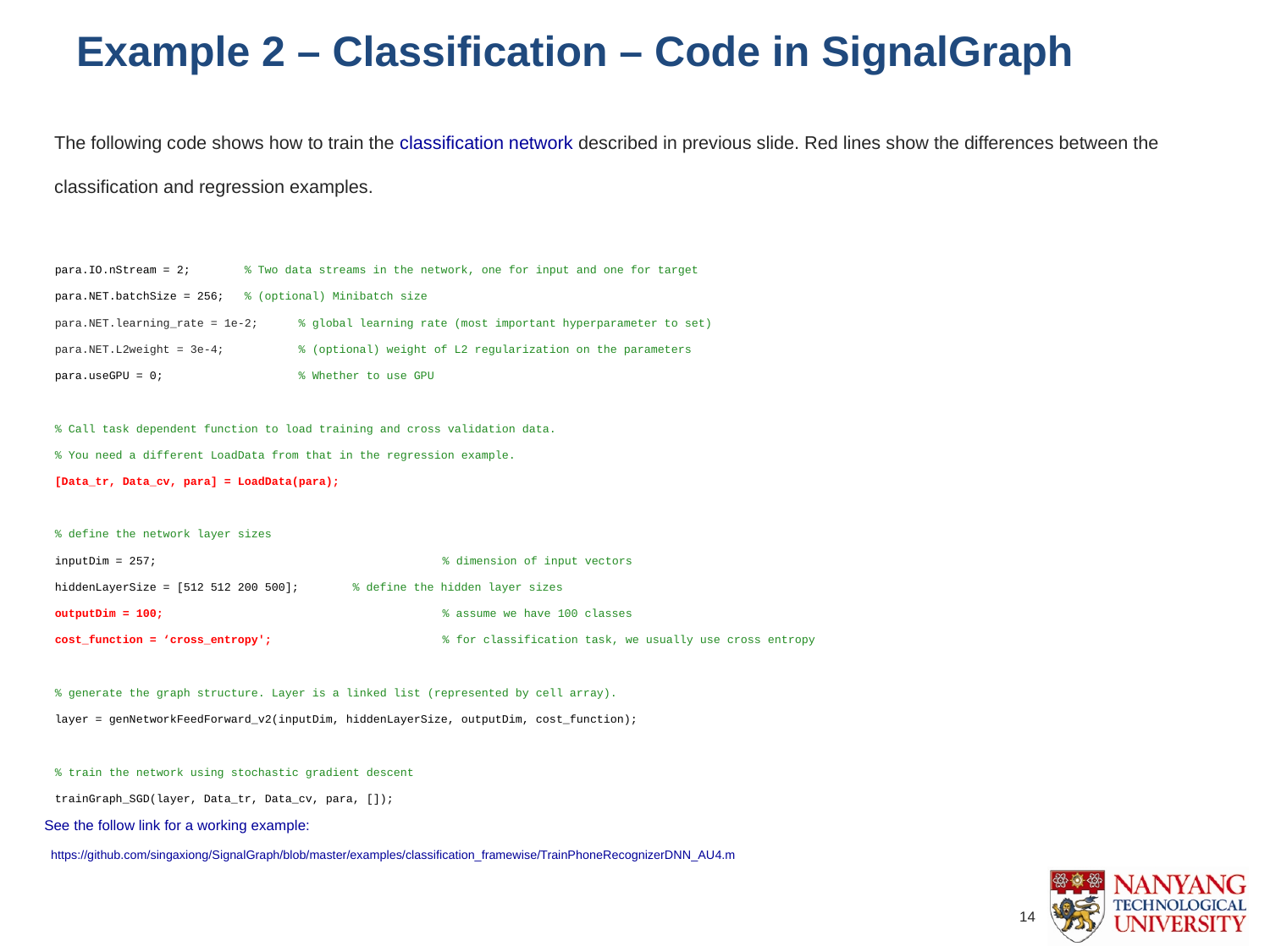

# Example 2 – Classification – Code in SignalGraph
The following code shows how to train the classification network described in previous slide. Red lines show the differences between the classification and regression examples.
para.IO.nStream = 2;        % Two data streams in the network, one for input and one for target
para.NET.batchSize = 256;   % (optional) Minibatch size
para.NET.learning_rate = 1e-2;      % global learning rate (most important hyperparameter to set)
para.NET.L2weight = 3e-4;           % (optional) weight of L2 regularization on the parameters
para.useGPU = 0;                    % Whether to use GPU

% Call task dependent function to load training and cross validation data.
% You need a different LoadData from that in the regression example.
[Data_tr, Data_cv, para] = LoadData(para);

% define the network layer sizes
inputDim = 257;		 	 % dimension of input vectors
hiddenLayerSize = [512 512 200 500];        % define the hidden layer sizes
outputDim = 100;			 % assume we have 100 classes
cost_function = ‘cross_entropy';	 	 % for classification task, we usually use cross entropy

% generate the graph structure. Layer is a linked list (represented by cell array).
layer = genNetworkFeedForward_v2(inputDim, hiddenLayerSize, outputDim, cost_function);

% train the network using stochastic gradient descent
trainGraph_SGD(layer, Data_tr, Data_cv, para, []);
See the follow link for a working example:
  https://github.com/singaxiong/SignalGraph/blob/master/examples/classification_framewise/TrainPhoneRecognizerDNN_AU4.m
14